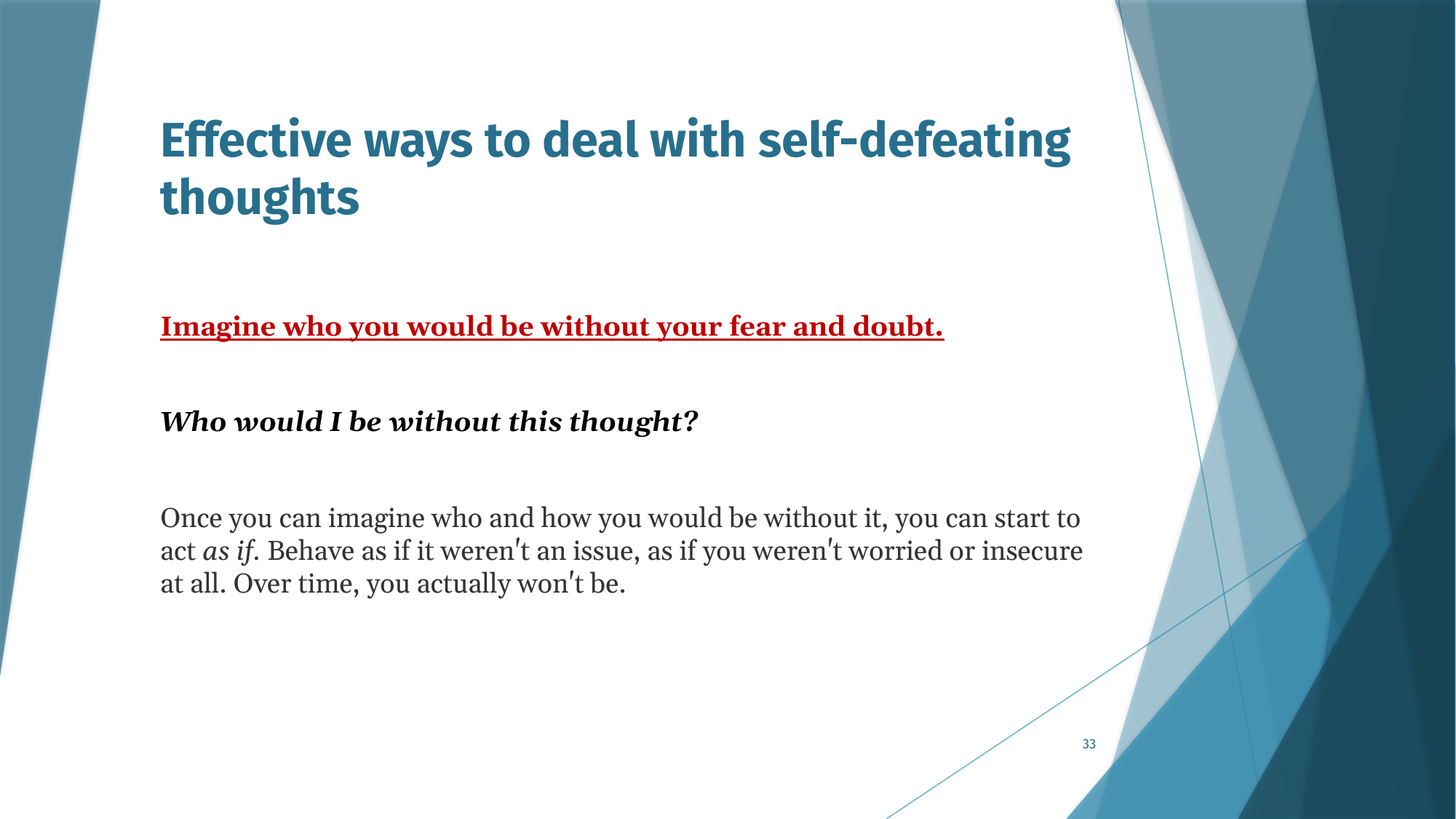

# Effective ways to deal with self-defeating thoughts
Imagine who you would be without your fear and doubt.

Who would I be without this thought?

Once you can imagine who and how you would be without it, you can start to act as if. Behave as if it weren't an issue, as if you weren't worried or insecure at all. Over time, you actually won't be.

33